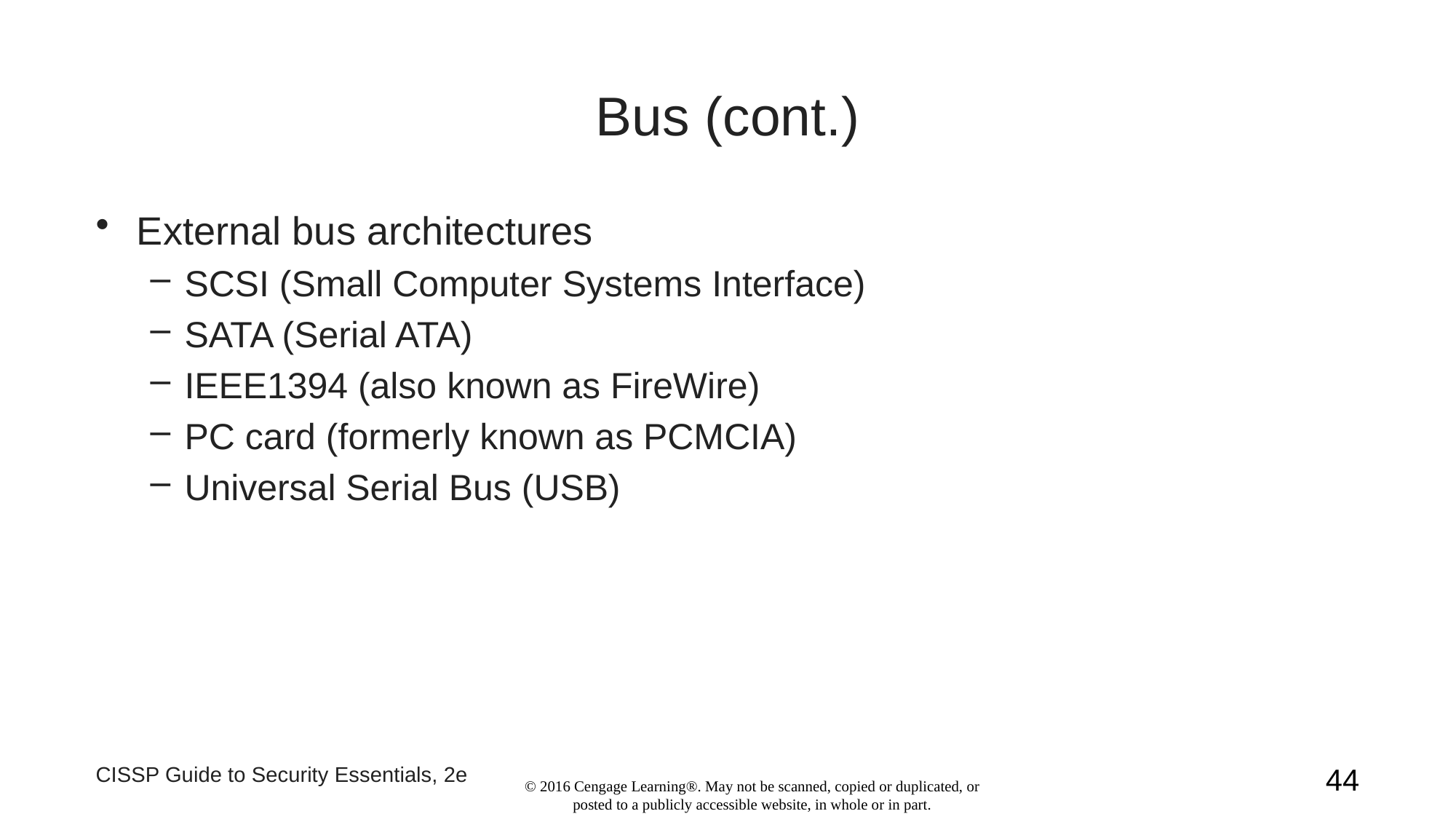

# Bus (cont.)
External bus architectures
SCSI (Small Computer Systems Interface)
SATA (Serial ATA)
IEEE1394 (also known as FireWire)
PC card (formerly known as PCMCIA)
Universal Serial Bus (USB)
CISSP Guide to Security Essentials, 2e
44
© 2016 Cengage Learning®. May not be scanned, copied or duplicated, or posted to a publicly accessible website, in whole or in part.